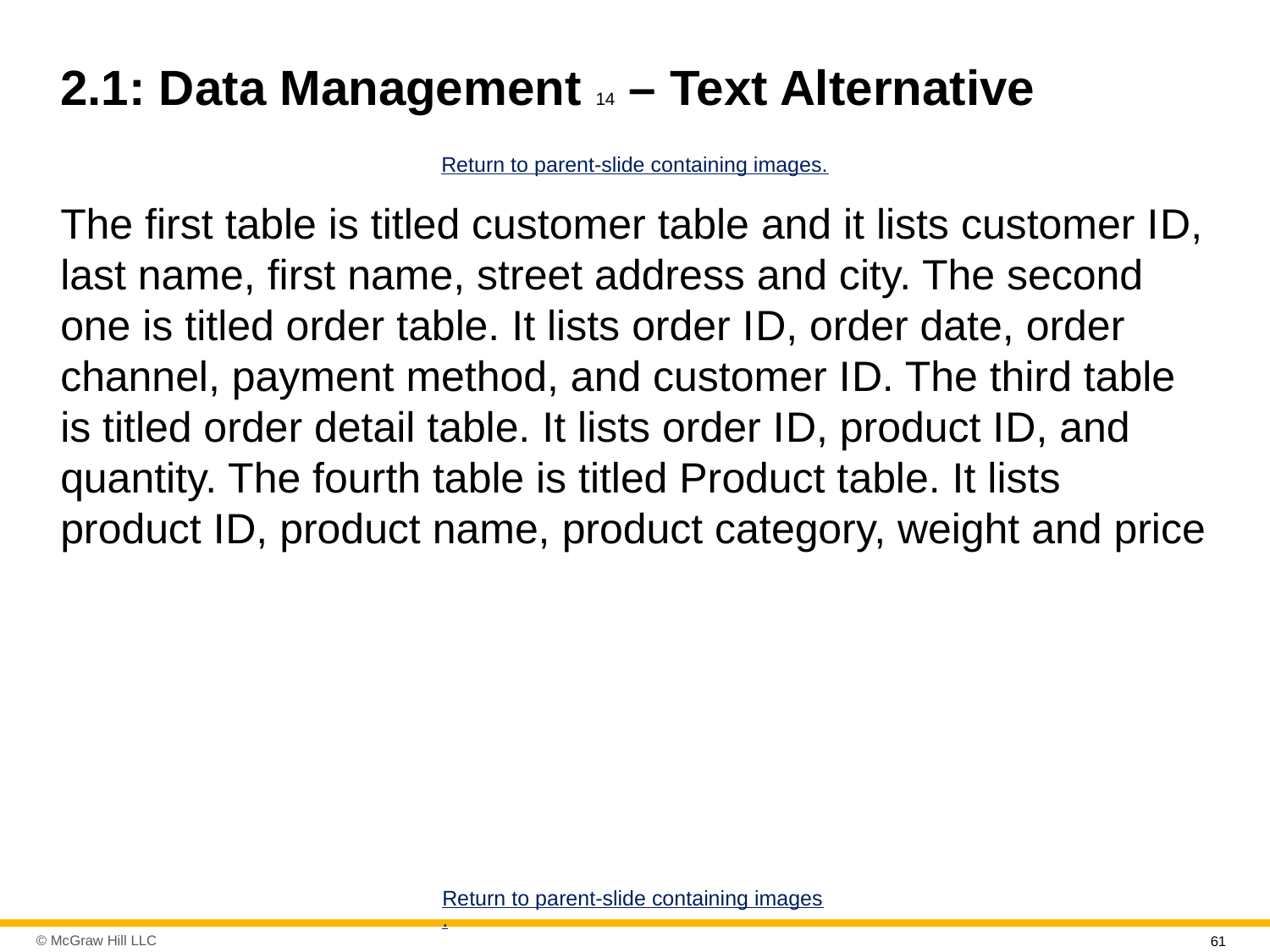

# 2.1: Data Management 14 – Text Alternative
Return to parent-slide containing images.
The first table is titled customer table and it lists customer I D, last name, first name, street address and city. The second one is titled order table. It lists order I D, order date, order channel, payment method, and customer I D. The third table is titled order detail table. It lists order I D, product I D, and quantity. The fourth table is titled Product table. It lists product I D, product name, product category, weight and price
Return to parent-slide containing images.
61